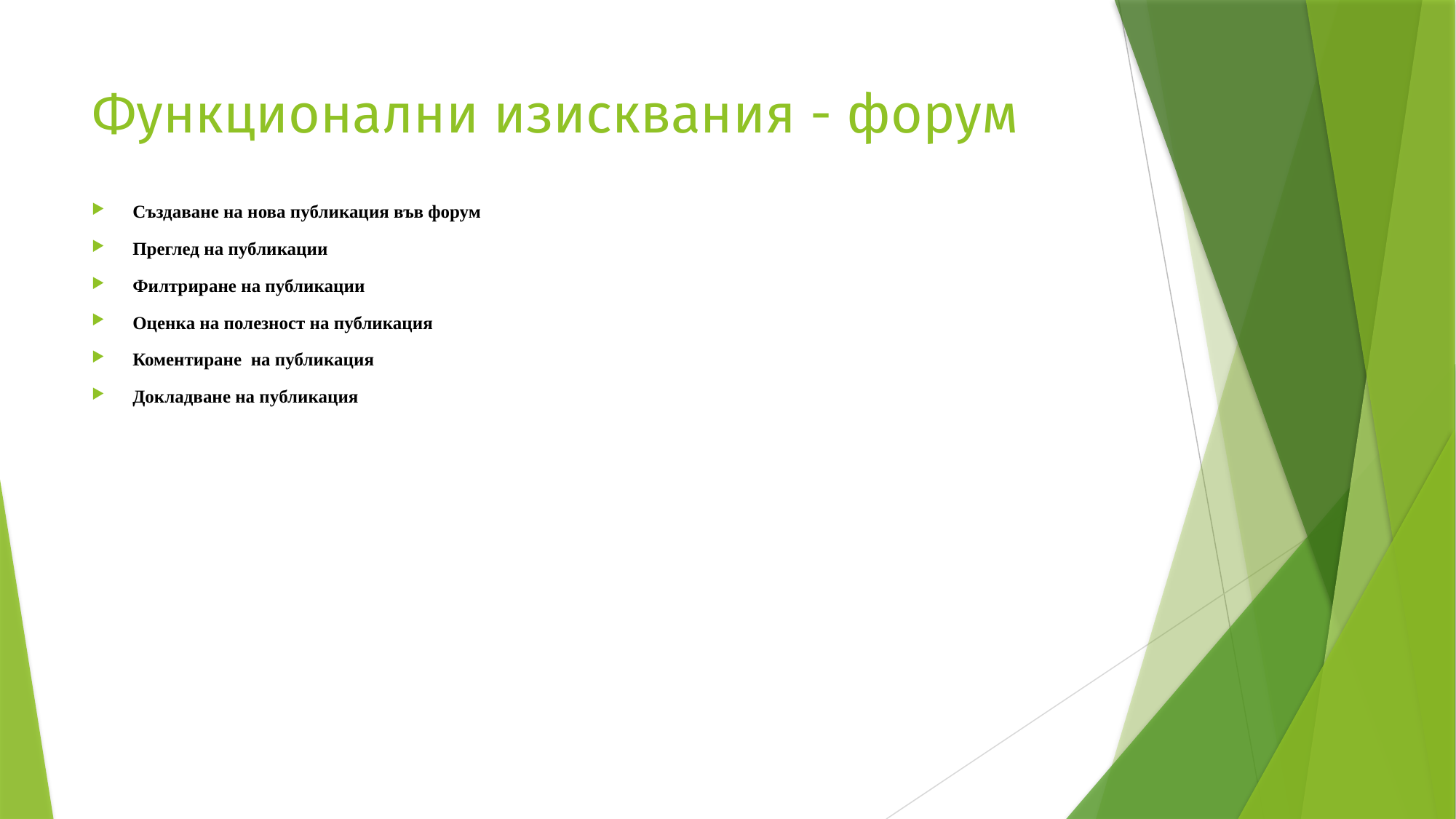

# Функционални изисквания - форум
Създаване на нова публикация във форум
Преглед на публикации
Филтриране на публикации
Оценка на полезност на публикация
Коментиране  на публикация
Докладване на публикация